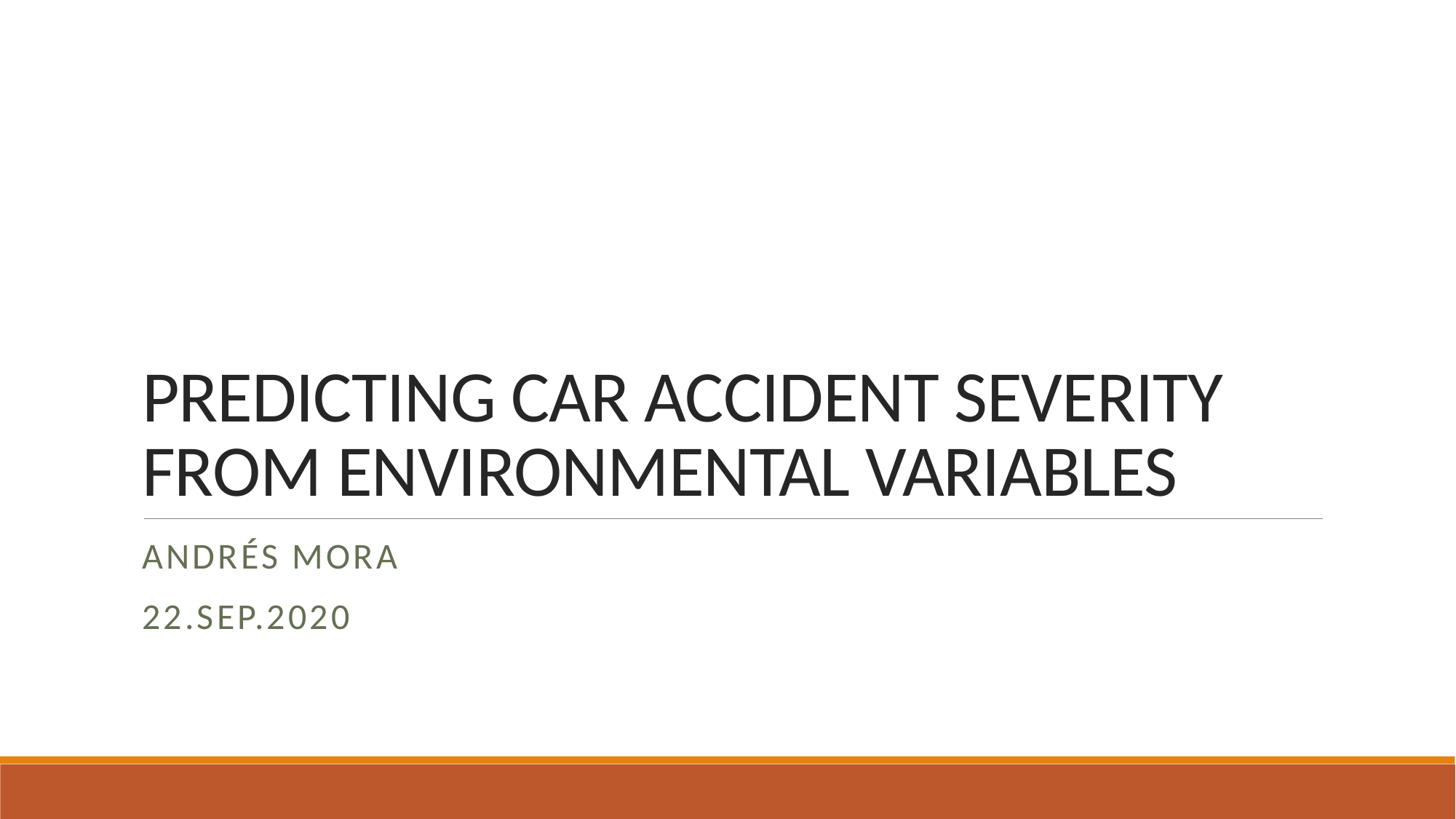

# PREDICTING CAR ACCIDENT SEVERITY FROM ENVIRONMENTAL VARIABLES
ANDRÉS MORA
22.sep.2020